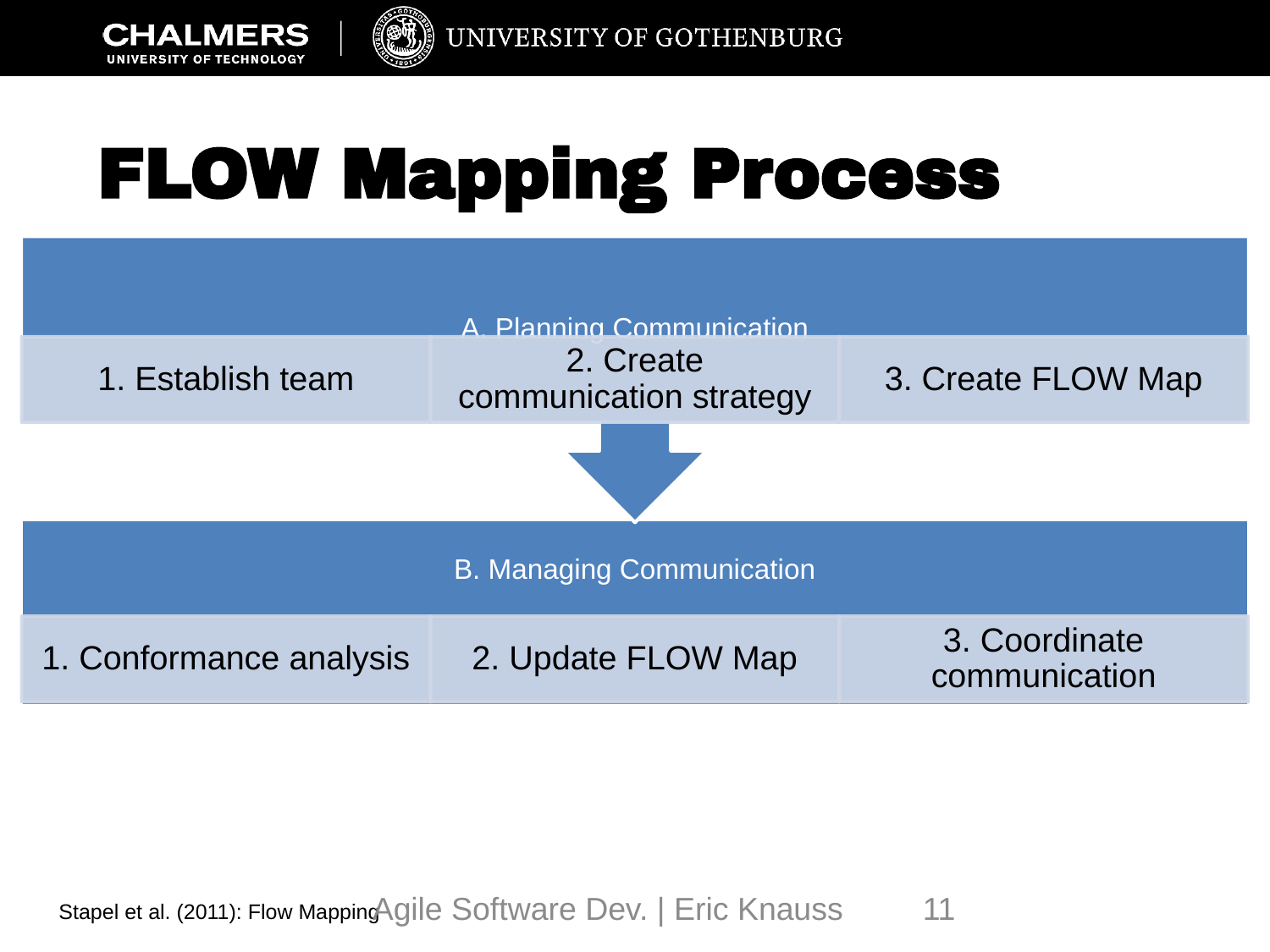

# FLOW Mapping Process
B. Managing Communication
1. Conformance analysis
2. Update FLOW Map
3. Coordinate communication
A. Planning Communication
1. Establish team
2. Create communication strategy
3. Create FLOW Map
Agile Software Dev. | Eric Knauss
11
Stapel et al. (2011): Flow Mapping